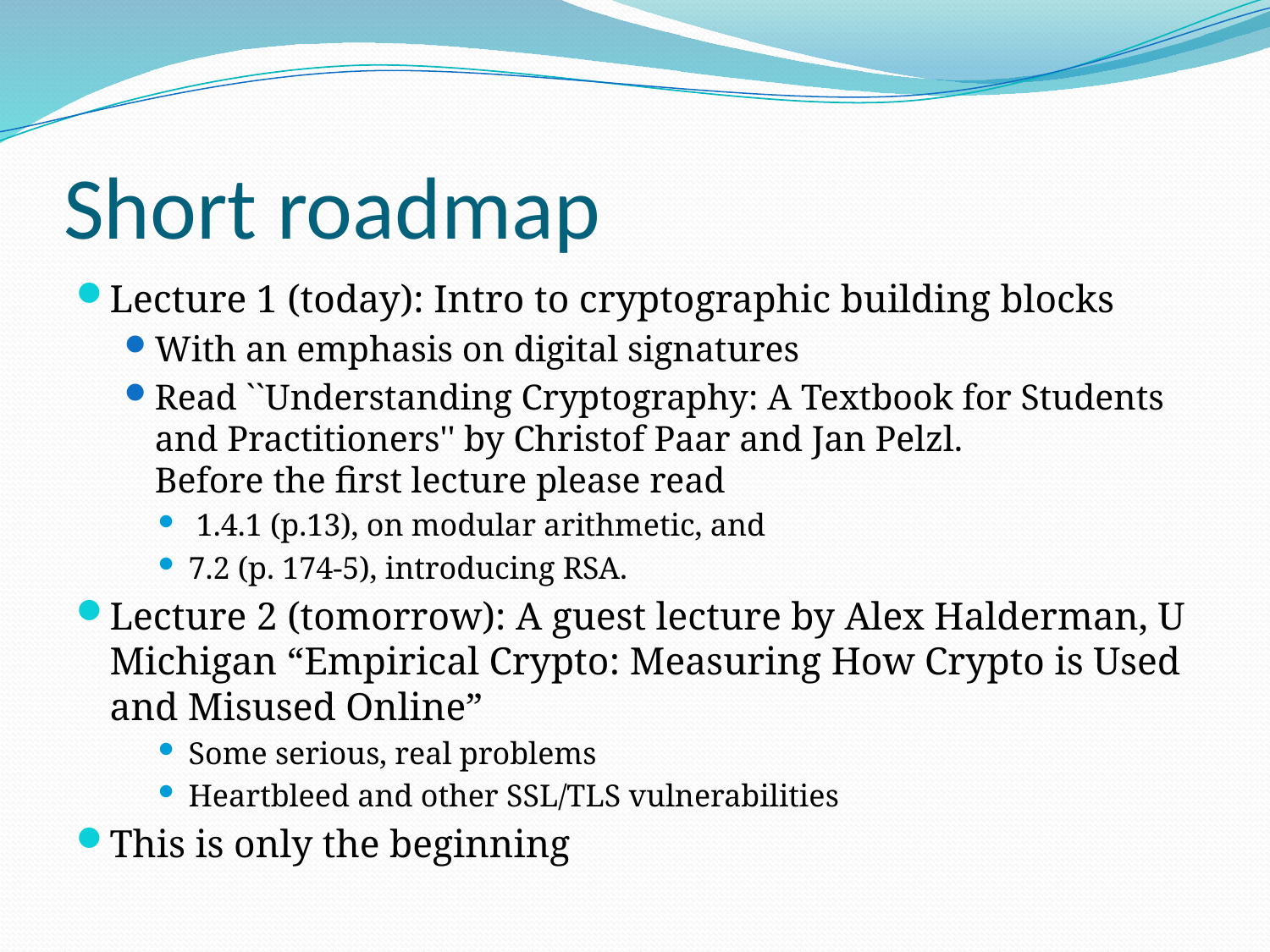

# Short roadmap
Lecture 1 (today): Intro to cryptographic building blocks
With an emphasis on digital signatures
Read ``Understanding Cryptography: A Textbook for Students and Practitioners'' by Christof Paar and Jan Pelzl.
Before the first lecture please read
 1.4.1 (p.13), on modular arithmetic, and
7.2 (p. 174-5), introducing RSA.
Lecture 2 (tomorrow): A guest lecture by Alex Halderman, U Michigan “Empirical Crypto: Measuring How Crypto is Used and Misused Online”
Some serious, real problems
Heartbleed and other SSL/TLS vulnerabilities
This is only the beginning